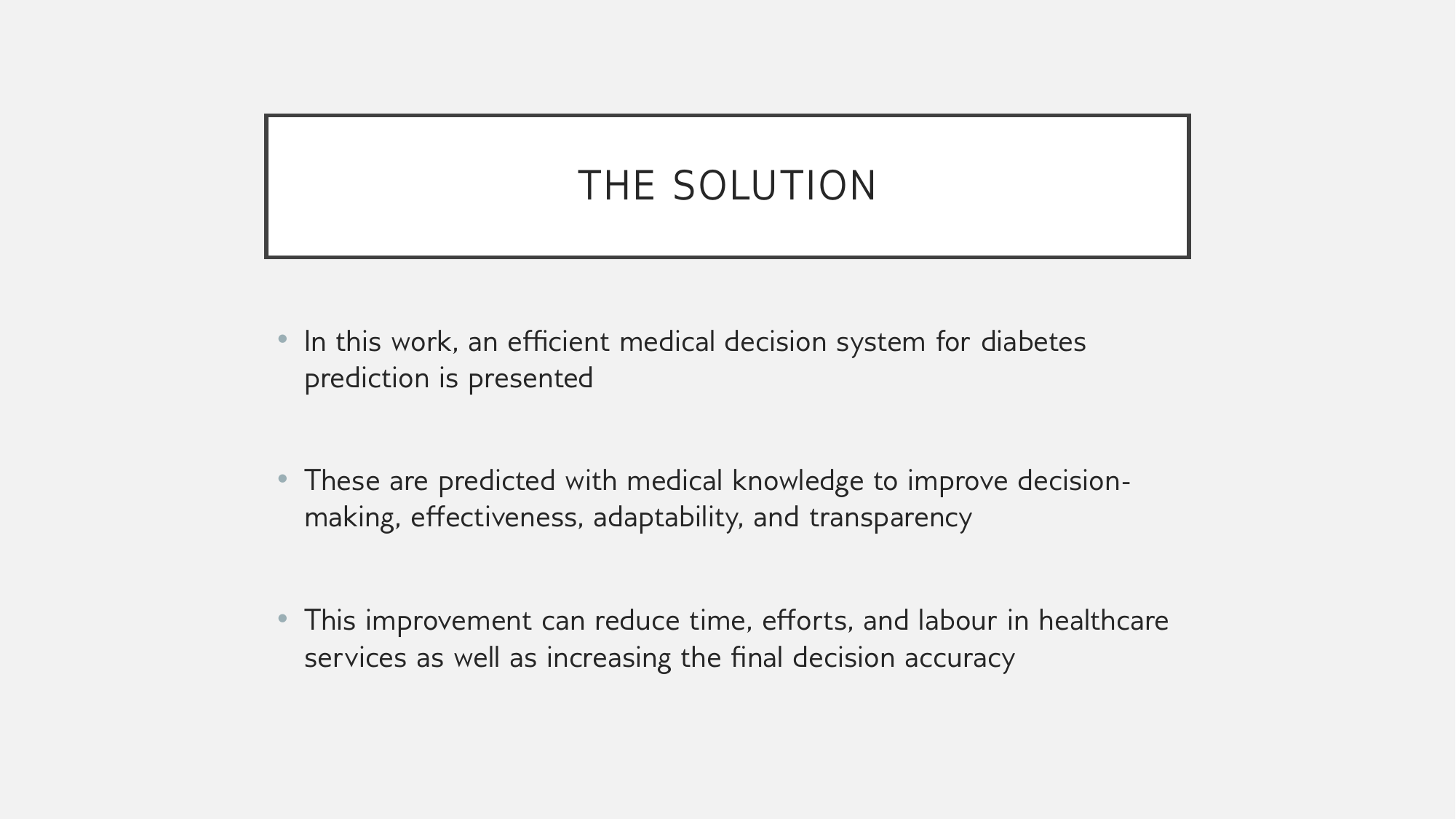

# The Solution
In this work, an efficient medical decision system for diabetes prediction is presented

These are predicted with medical knowledge to improve decision-making, effectiveness, adaptability, and transparency

This improvement can reduce time, efforts, and labour in healthcare services as well as increasing the final decision accuracy